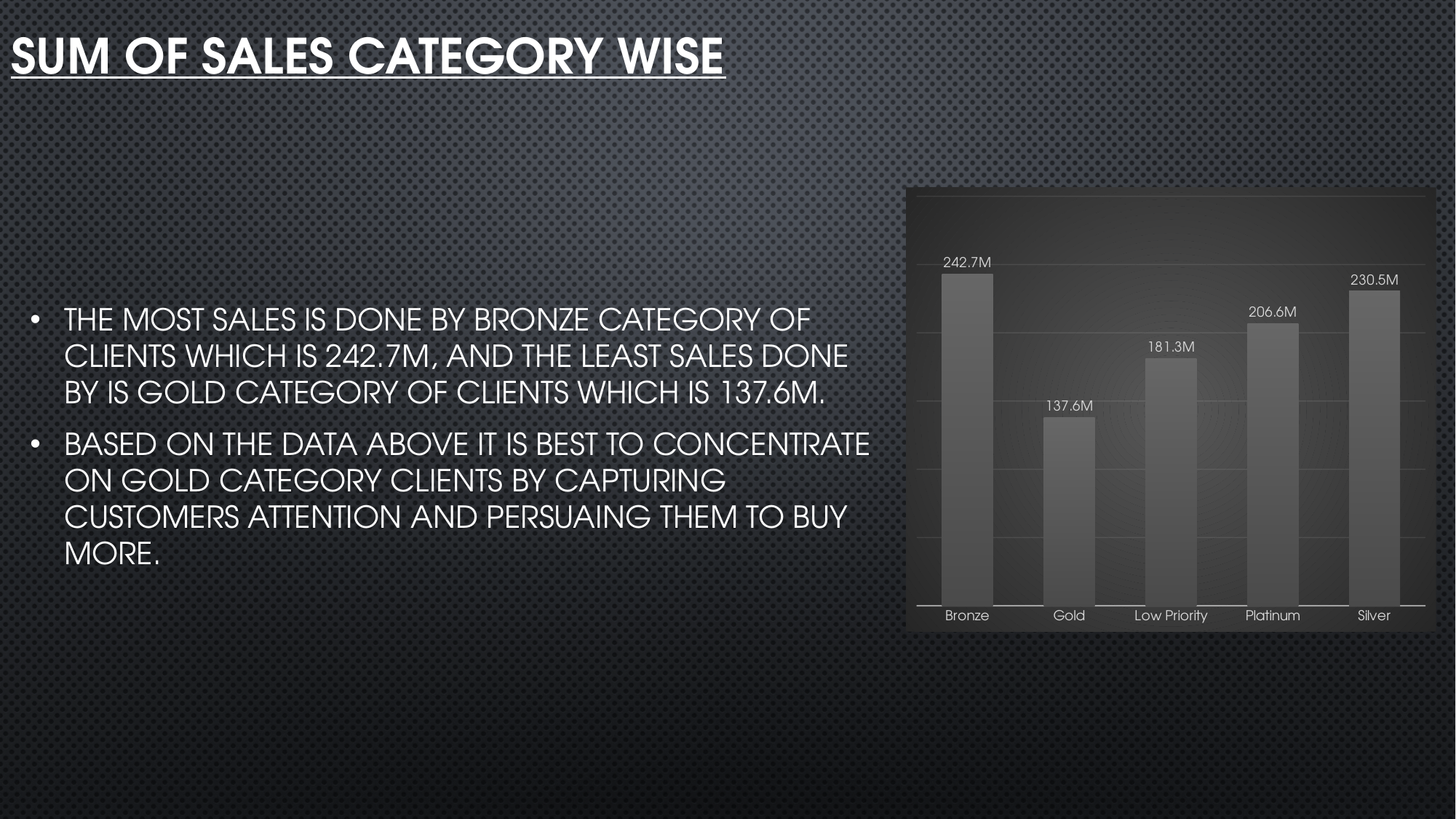

# SUM OF SALES CATEGORY WISE
THE MOST SALES IS DONE BY BRONZE CATEGORY OF CLIENTS WHICH IS 242.7M, AND THE LEAST SALES DONE BY IS GOLD CATEGORY OF CLIENTS WHICH IS 137.6M.
BASED ON THE DATA ABOVE IT IS BEST TO CONCENTRATE ON GOLD CATEGORY CLIENTS BY CAPTURING CUSTOMERS ATTENTION AND PERSUAING THEM TO BUY MORE.

### Chart

| Category | Total |
|---|---|
| Bronze | 242721369.0 |
| Gold | 137636908.0 |
| Low Priority | 181322971.0 |
| Platinum | 206568444.0 |
| Silver | 230473808.0 |